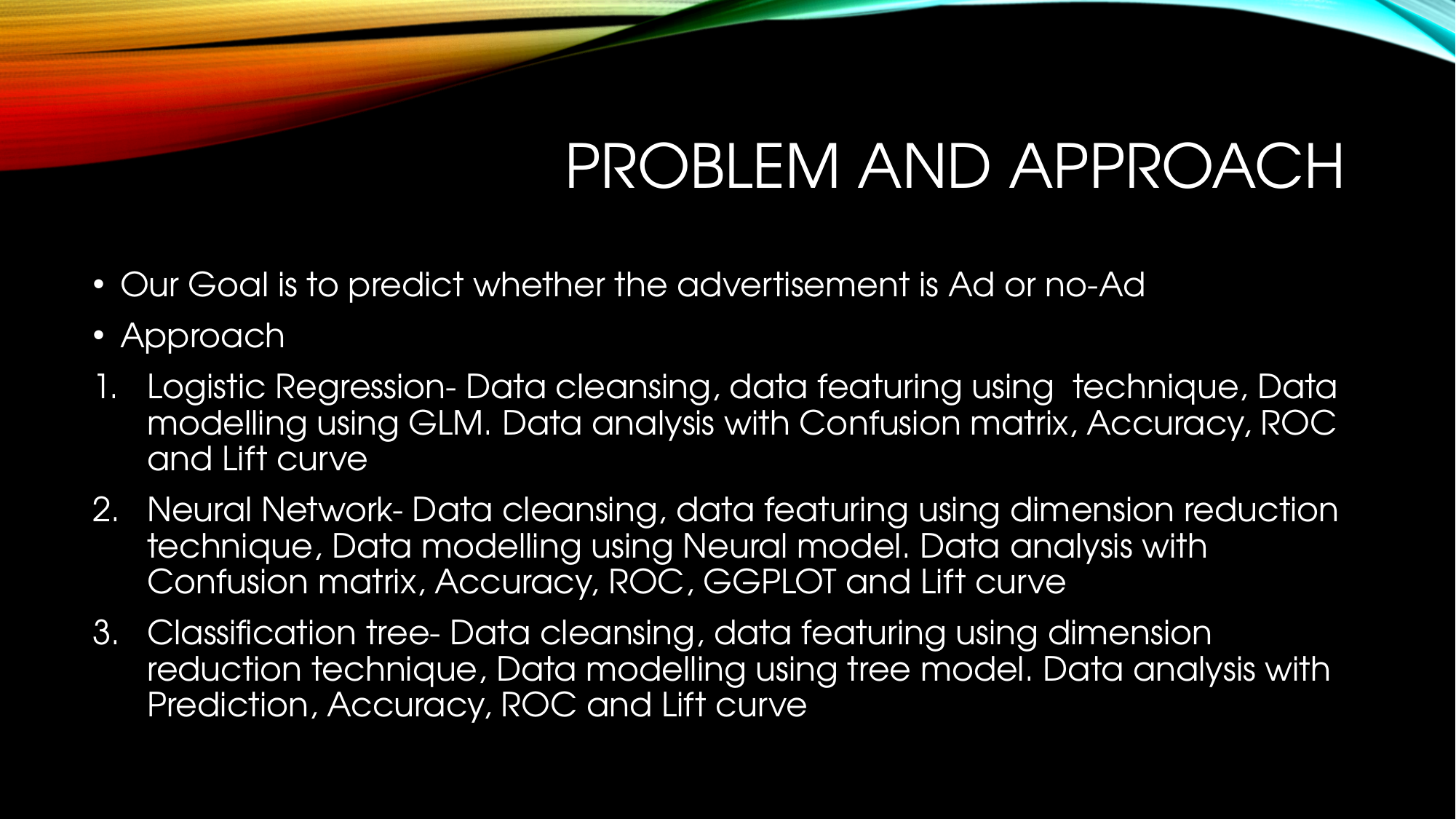

# Problem and Approach
Our Goal is to predict whether the advertisement is Ad or no-Ad
Approach
Logistic Regression- Data cleansing, data featuring using  technique, Data modelling using GLM. Data analysis with Confusion matrix, Accuracy, ROC and Lift curve
Neural Network- Data cleansing, data featuring using dimension reduction technique, Data modelling using Neural model. Data analysis with Confusion matrix, Accuracy, ROC, GGPLOT and Lift curve
Classification tree- Data cleansing, data featuring using dimension reduction technique, Data modelling using tree model. Data analysis with  Prediction, Accuracy, ROC and Lift curve